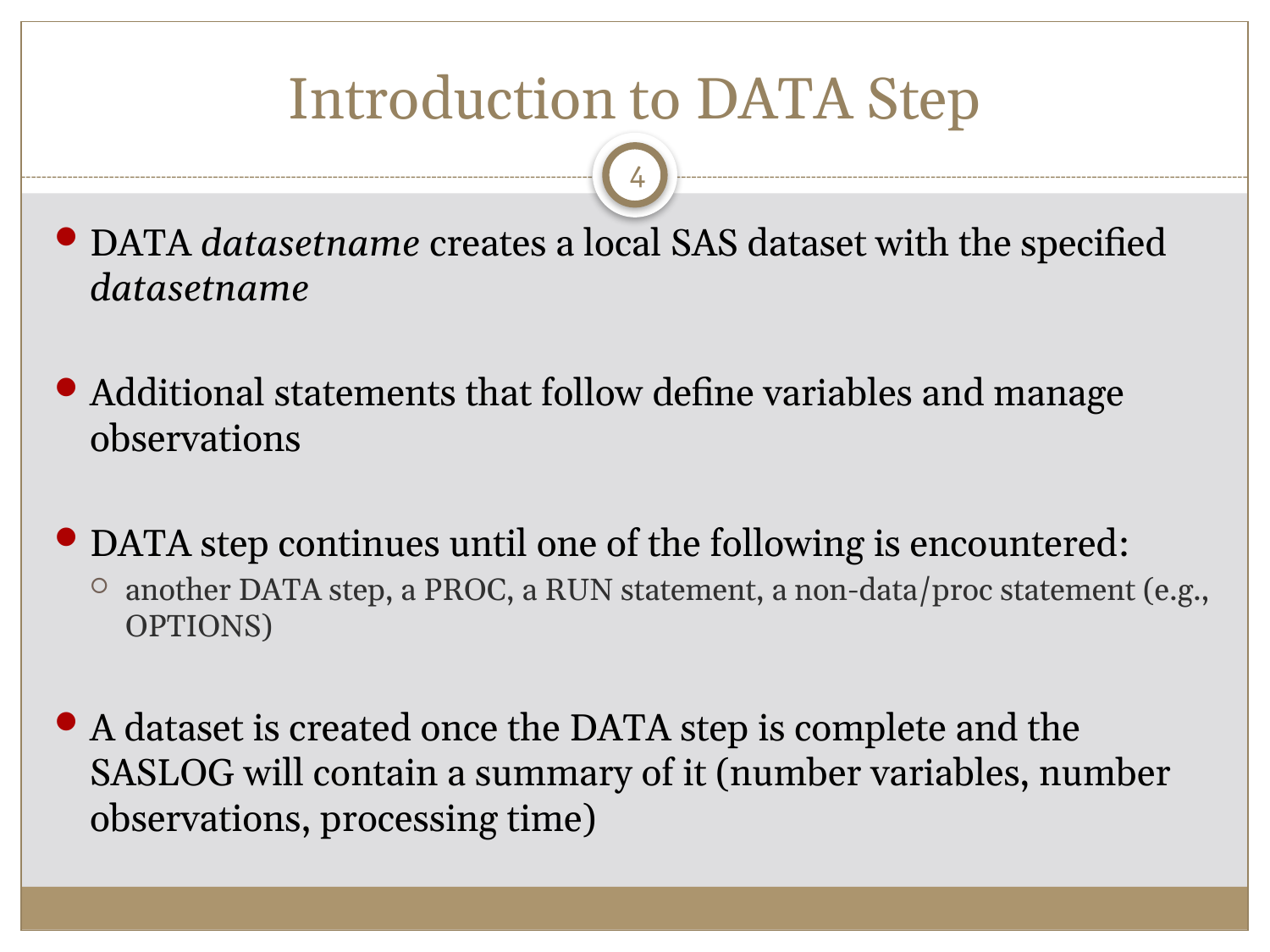

# Introduction to DATA Step
4
DATA datasetname creates a local SAS dataset with the specified datasetname

Additional statements that follow define variables and manage observations

DATA step continues until one of the following is encountered:
another DATA step, a PROC, a RUN statement, a non-data/proc statement (e.g., OPTIONS)

A dataset is created once the DATA step is complete and the SASLOG will contain a summary of it (number variables, number observations, processing time)